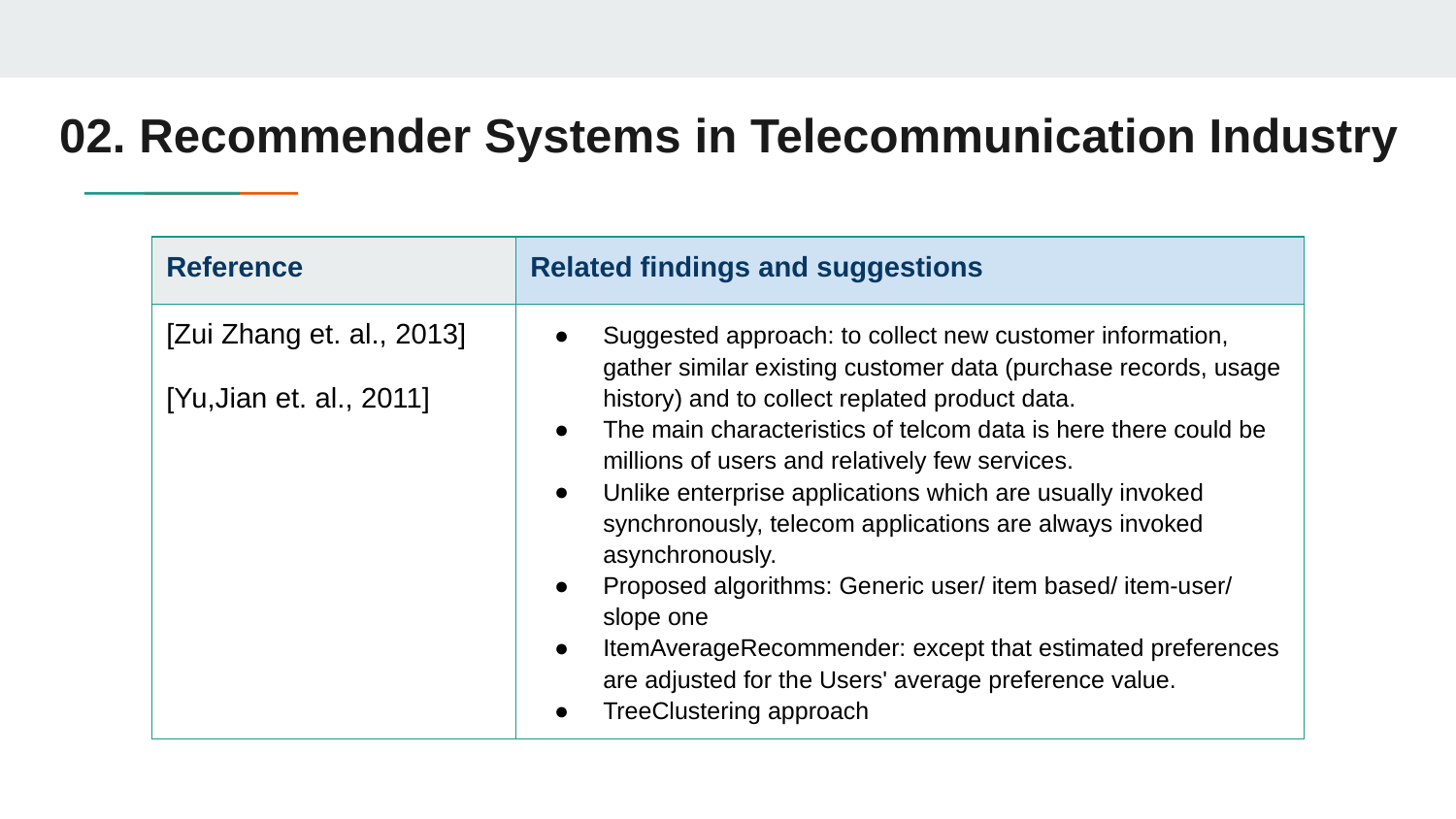

# 02. Recommender Systems in Telecommunication Industry
| Reference | Related findings and suggestions |
| --- | --- |
| [Zui Zhang et. al., 2013] [Yu,Jian et. al., 2011] | Suggested approach: to collect new customer information, gather similar existing customer data (purchase records, usage history) and to collect replated product data. The main characteristics of telcom data is here there could be millions of users and relatively few services. Unlike enterprise applications which are usually invoked synchronously, telecom applications are always invoked asynchronously. Proposed algorithms: Generic user/ item based/ item-user/ slope one ItemAverageRecommender: except that estimated preferences are adjusted for the Users' average preference value. TreeClustering approach |